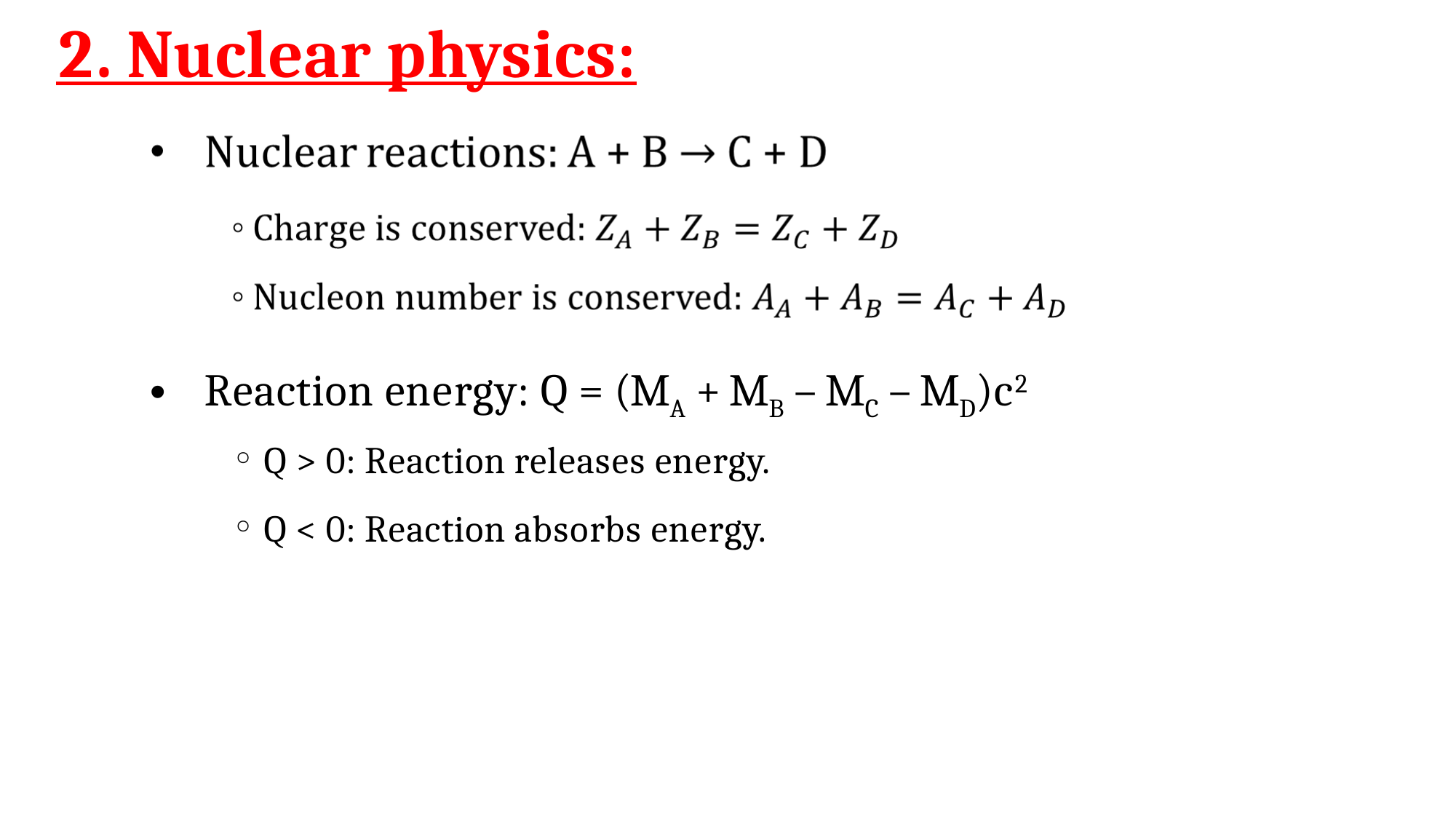

# 2. Nuclear physics:

Reaction energy: Q = (MA + MB – MC – MD)c2
 Q > 0: Reaction releases energy.
 Q < 0: Reaction absorbs energy.